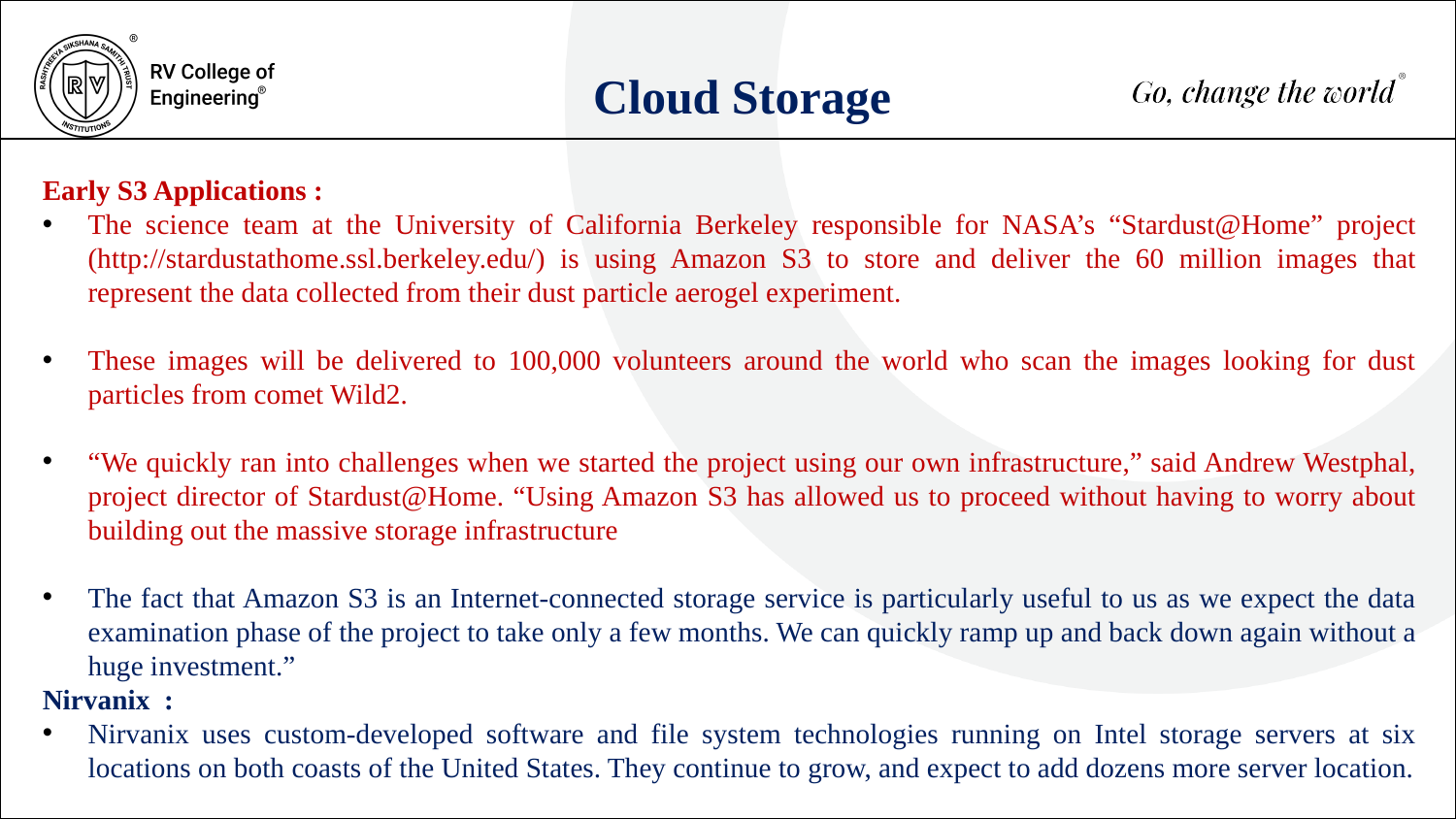

Cloud Storage

Early S3 Applications :
The science team at the University of California Berkeley responsible for NASA’s “Stardust@Home” project (http://stardustathome.ssl.berkeley.edu/) is using Amazon S3 to store and deliver the 60 million images that represent the data collected from their dust particle aerogel experiment.

These images will be delivered to 100,000 volunteers around the world who scan the images looking for dust particles from comet Wild2.

“We quickly ran into challenges when we started the project using our own infrastructure,” said Andrew Westphal, project director of Stardust@Home. “Using Amazon S3 has allowed us to proceed without having to worry about building out the massive storage infrastructure

The fact that Amazon S3 is an Internet-connected storage service is particularly useful to us as we expect the data examination phase of the project to take only a few months. We can quickly ramp up and back down again without a huge investment.”
Nirvanix  :
Nirvanix uses custom-developed software and file system technologies running on Intel storage servers at six locations on both coasts of the United States. They continue to grow, and expect to add dozens more server location.